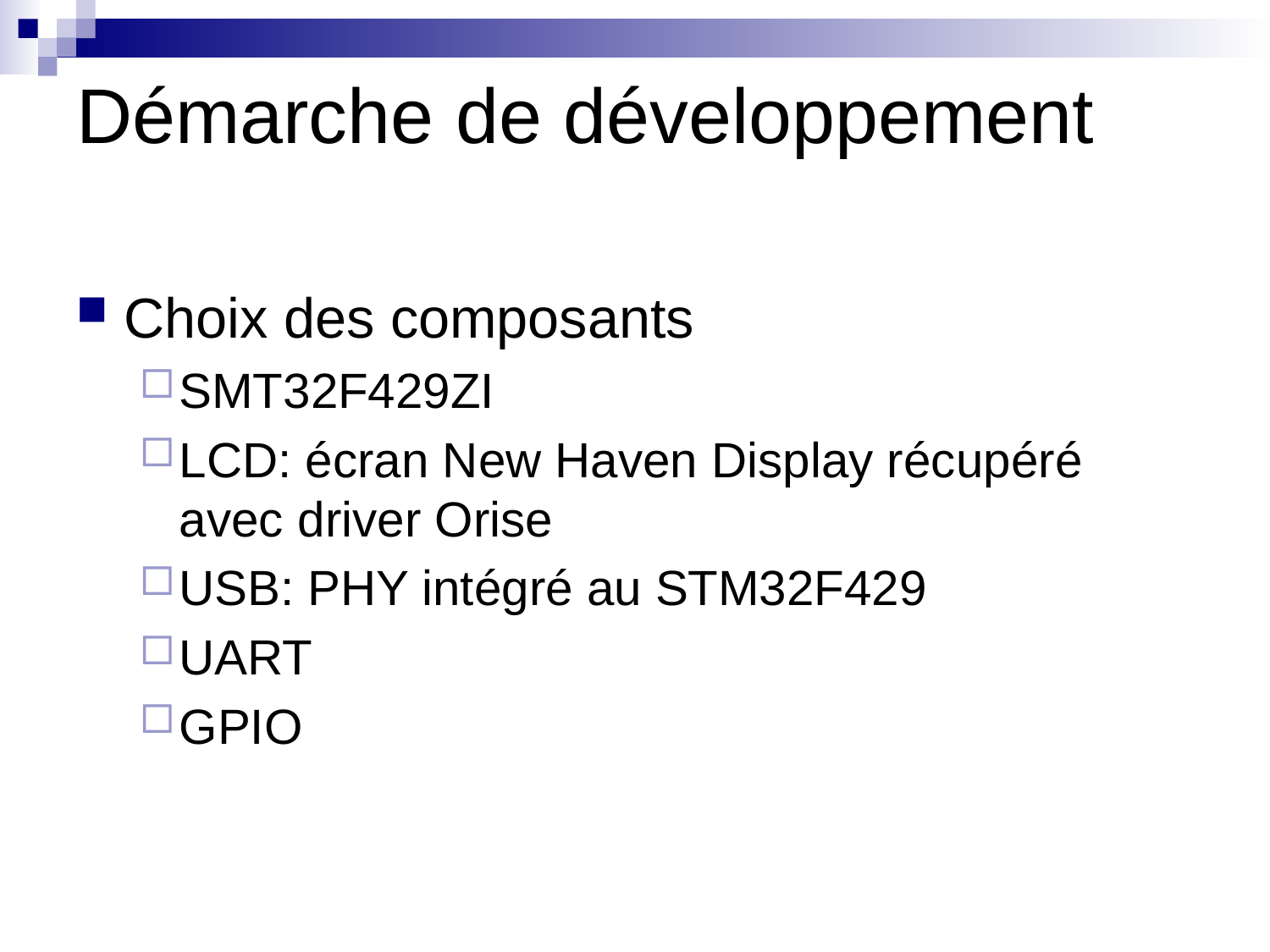

# Démarche de développement
Choix des composants
SMT32F429ZI
LCD: écran New Haven Display récupéré avec driver Orise
USB: PHY intégré au STM32F429
UART
GPIO